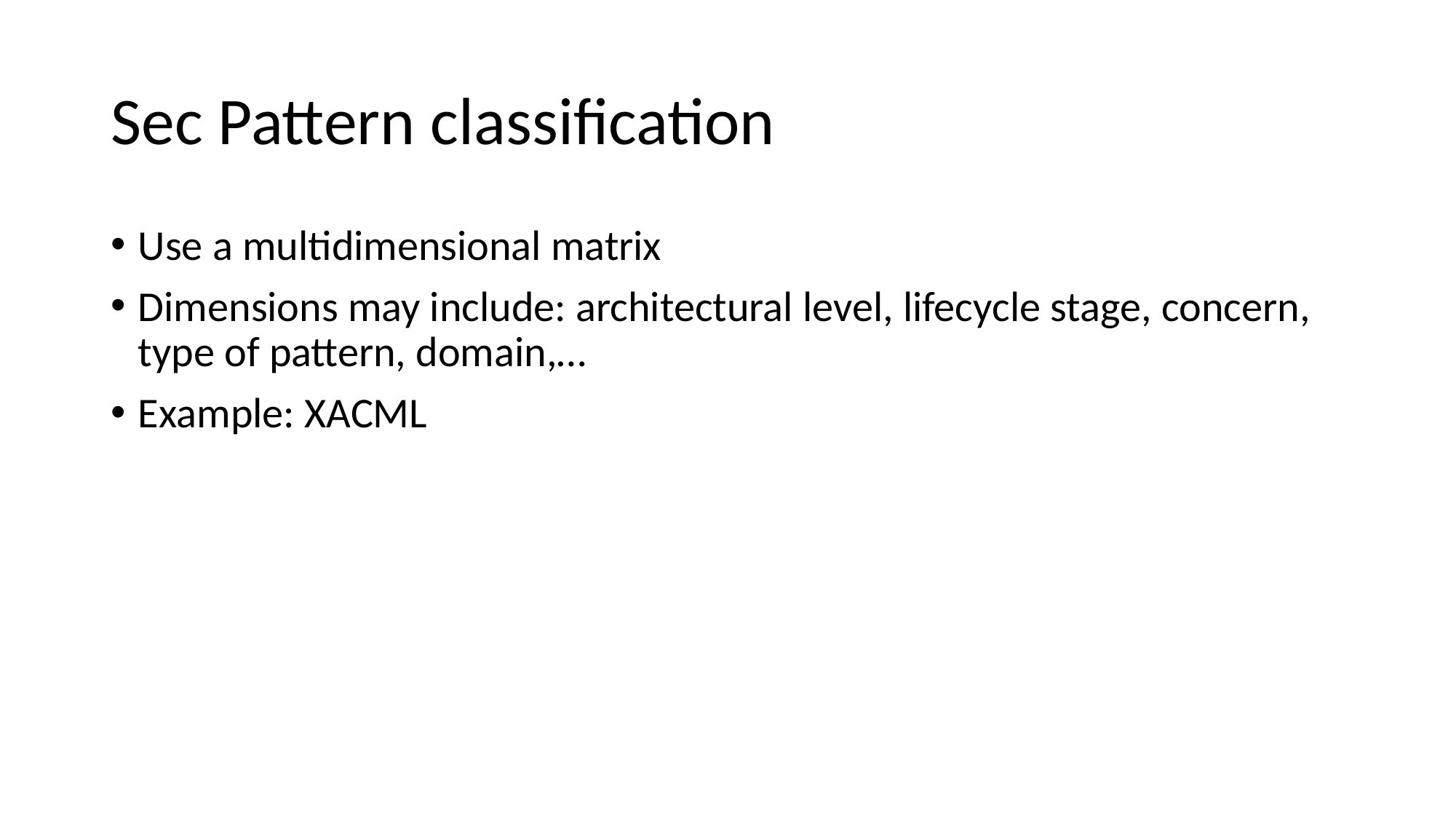

# Sec Pattern classification
Use a multidimensional matrix
Dimensions may include: architectural level, lifecycle stage, concern, type of pattern, domain,…
Example: XACML